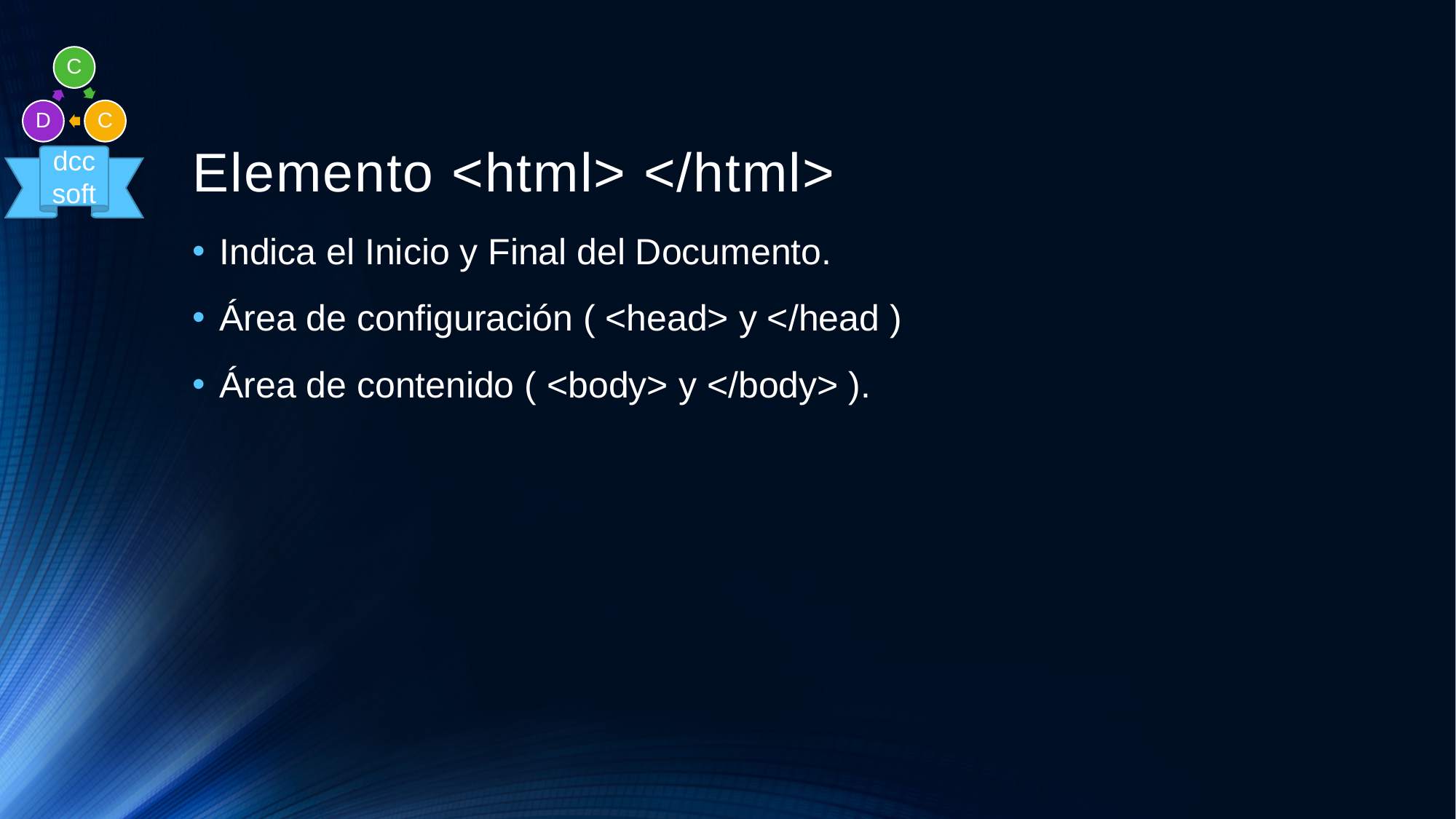

# Elemento <html> </html>
Indica el Inicio y Final del Documento.
Área de configuración ( <head> y </head )
Área de contenido ( <body> y </body> ).